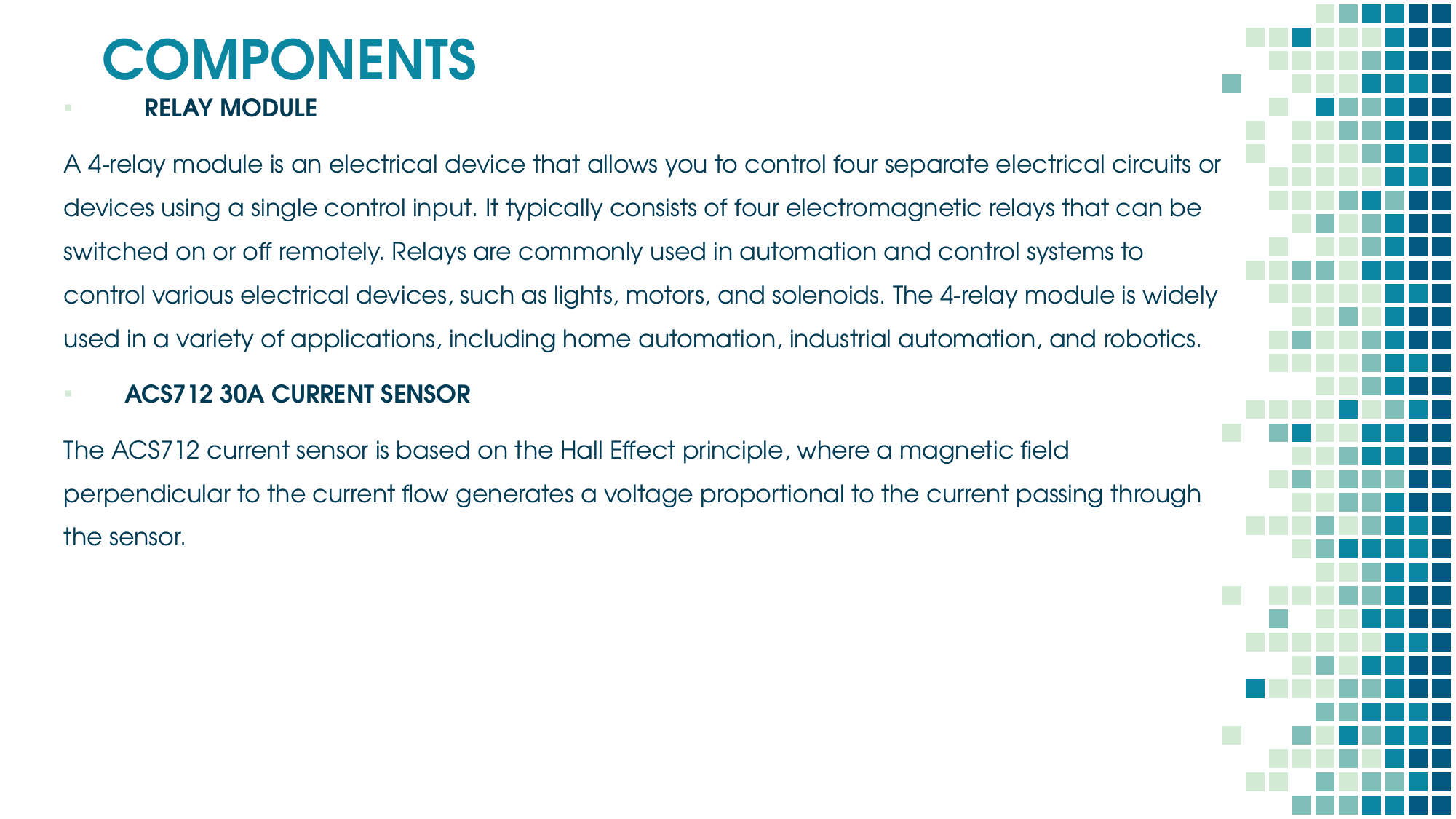

# COMPONENTS
   RELAY MODULE
A 4-relay module is an electrical device that allows you to control four separate electrical circuits or devices using a single control input. It typically consists of four electromagnetic relays that can be switched on or off remotely. Relays are commonly used in automation and control systems to control various electrical devices, such as lights, motors, and solenoids. The 4-relay module is widely used in a variety of applications, including home automation, industrial automation, and robotics.
ACS712 30A CURRENT SENSOR
The ACS712 current sensor is based on the Hall Effect principle, where a magnetic field perpendicular to the current flow generates a voltage proportional to the current passing through the sensor.